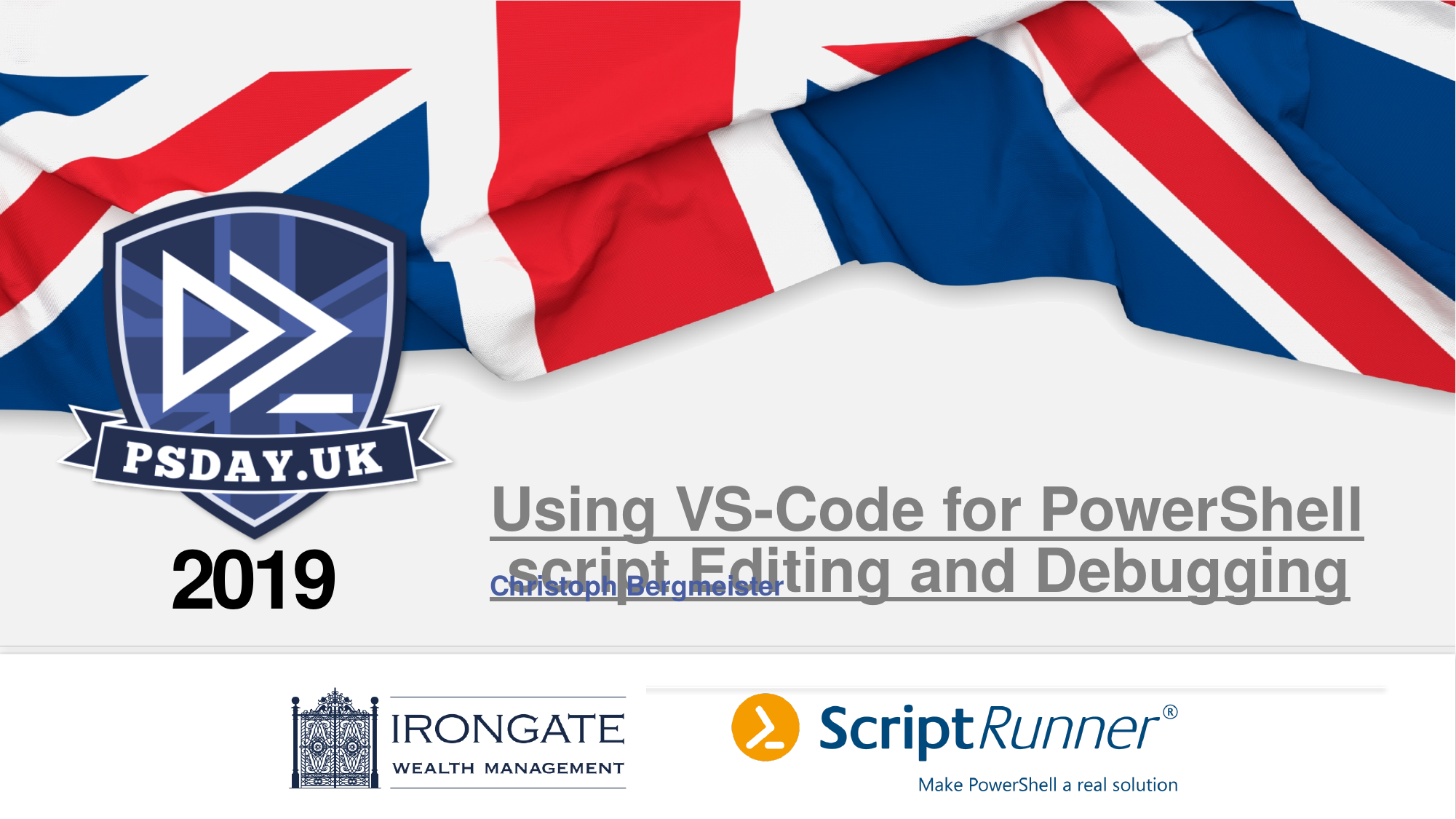

# Using VS-Code for PowerShell script Editing and Debugging
Christoph Bergmeister